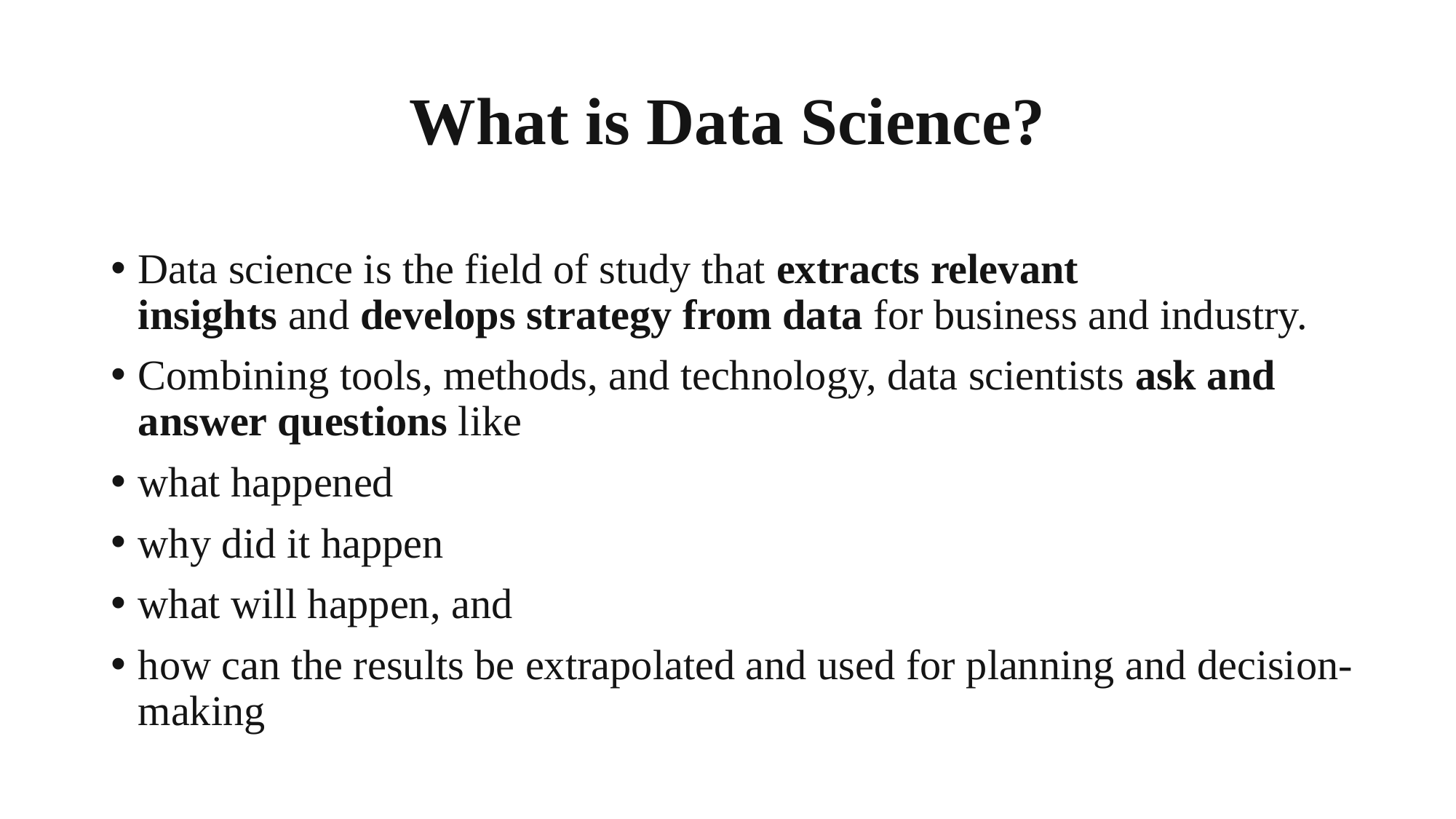

# What is Data Science?
Data science is the field of study that extracts relevant insights and develops strategy from data for business and industry.
Combining tools, methods, and technology, data scientists ask and answer questions like
what happened
why did it happen
what will happen, and
how can the results be extrapolated and used for planning and decision-making